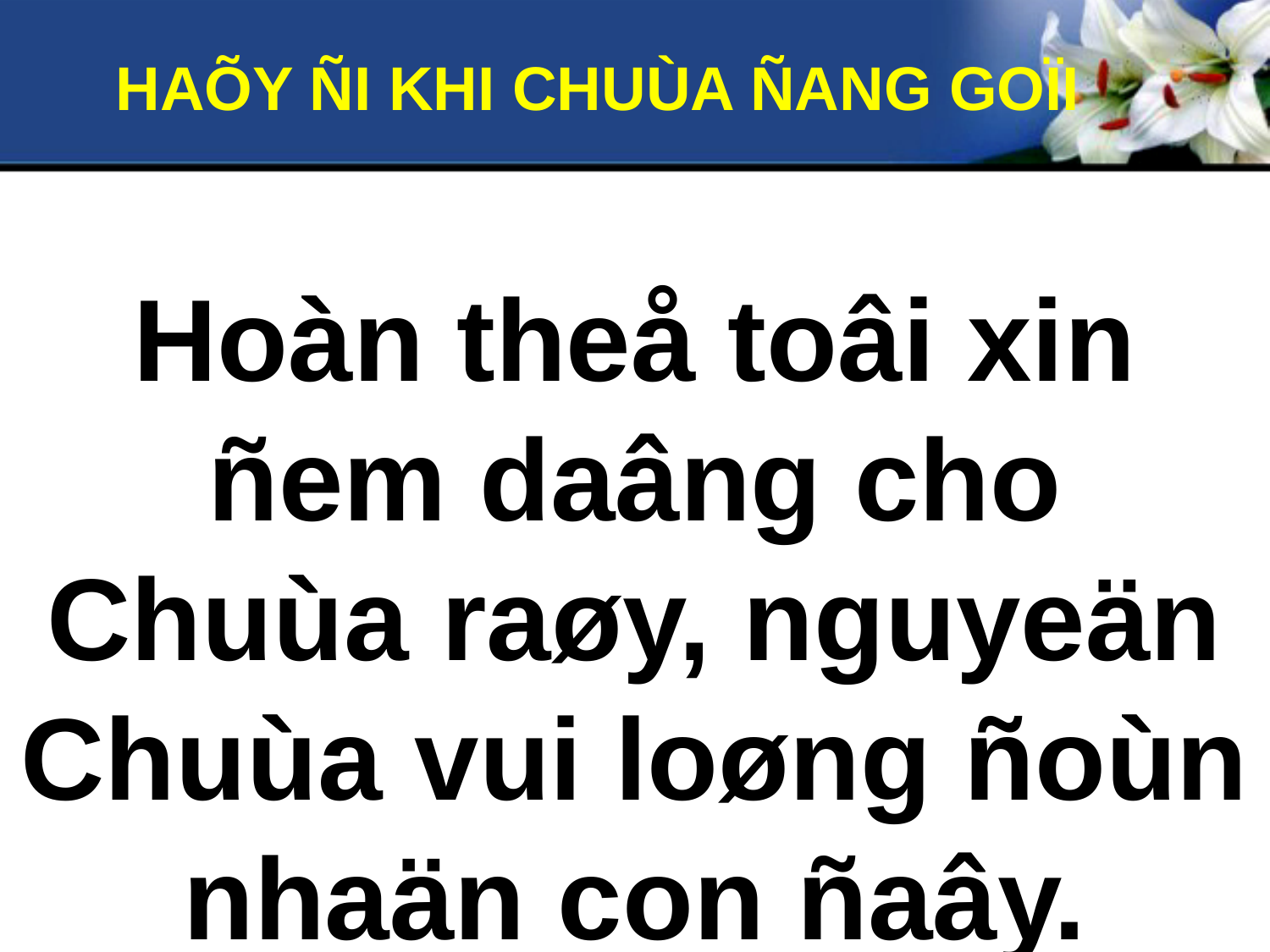

HAÕY ÑI KHI CHUÙA ÑANG GOÏI
Hoàn theå toâi xin ñem daâng cho Chuùa raøy, nguyeän Chuùa vui loøng ñoùn nhaän con ñaây.